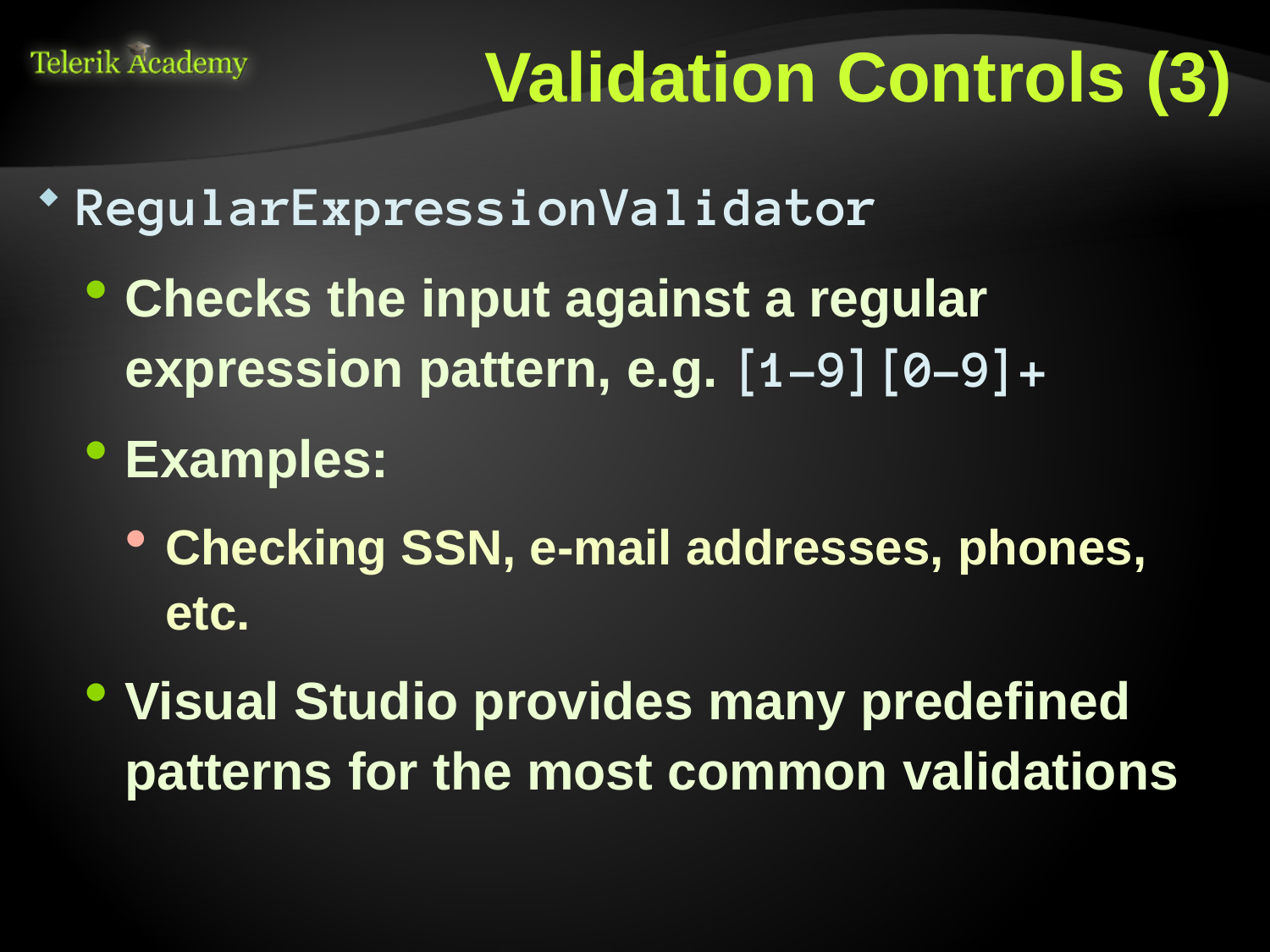

Validation Controls (3)
RegularExpressionValidator
Checks the input against a regular expression pattern, e.g. [1-9][0-9]+
Examples:
Checking SSN, e-mail addresses, phones, etc.
Visual Studio provides many predefined patterns for the most common validations